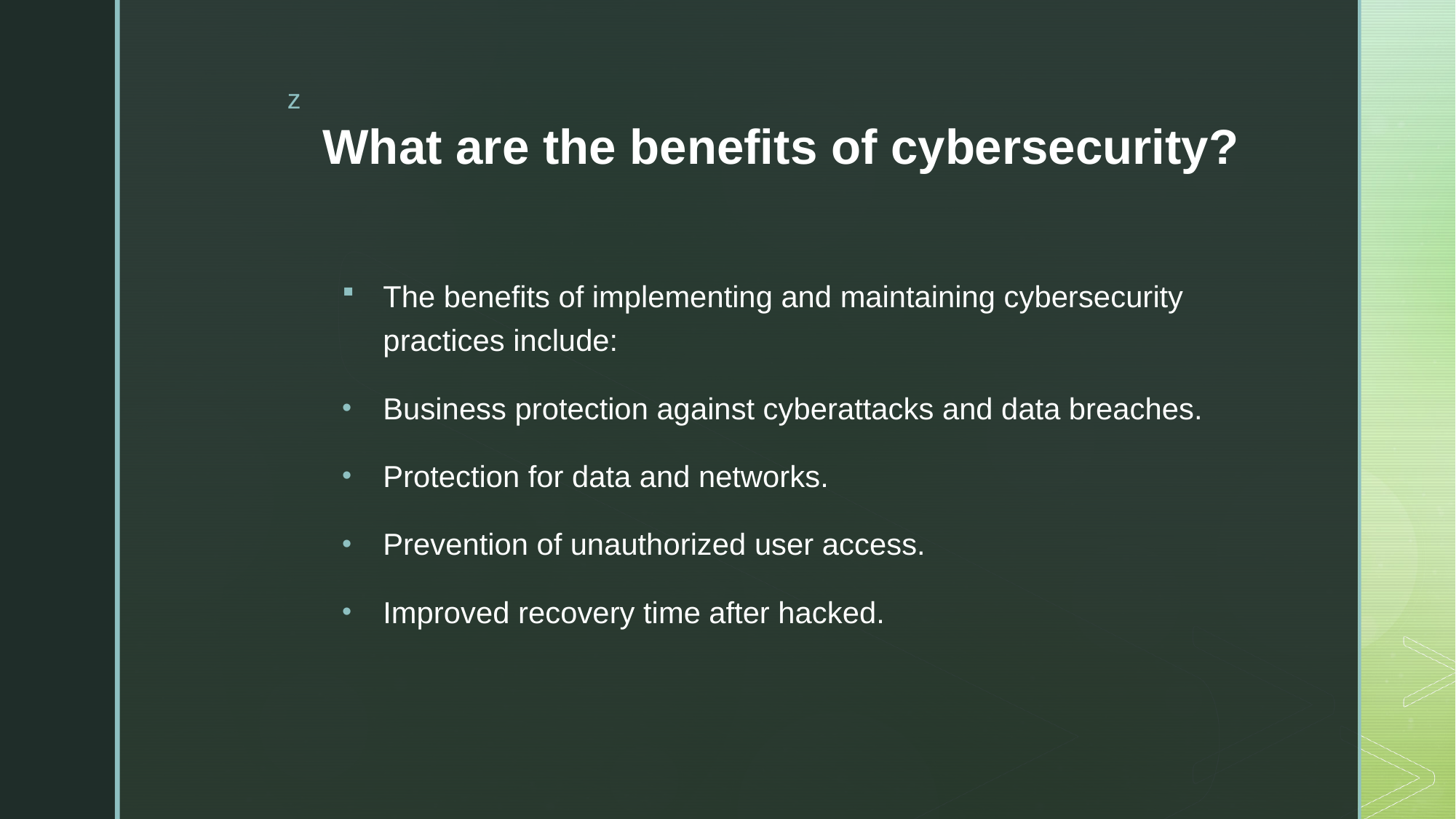

# What are the benefits of cybersecurity?
The benefits of implementing and maintaining cybersecurity practices include:
Business protection against cyberattacks and data breaches.
Protection for data and networks.
Prevention of unauthorized user access.
Improved recovery time after hacked.